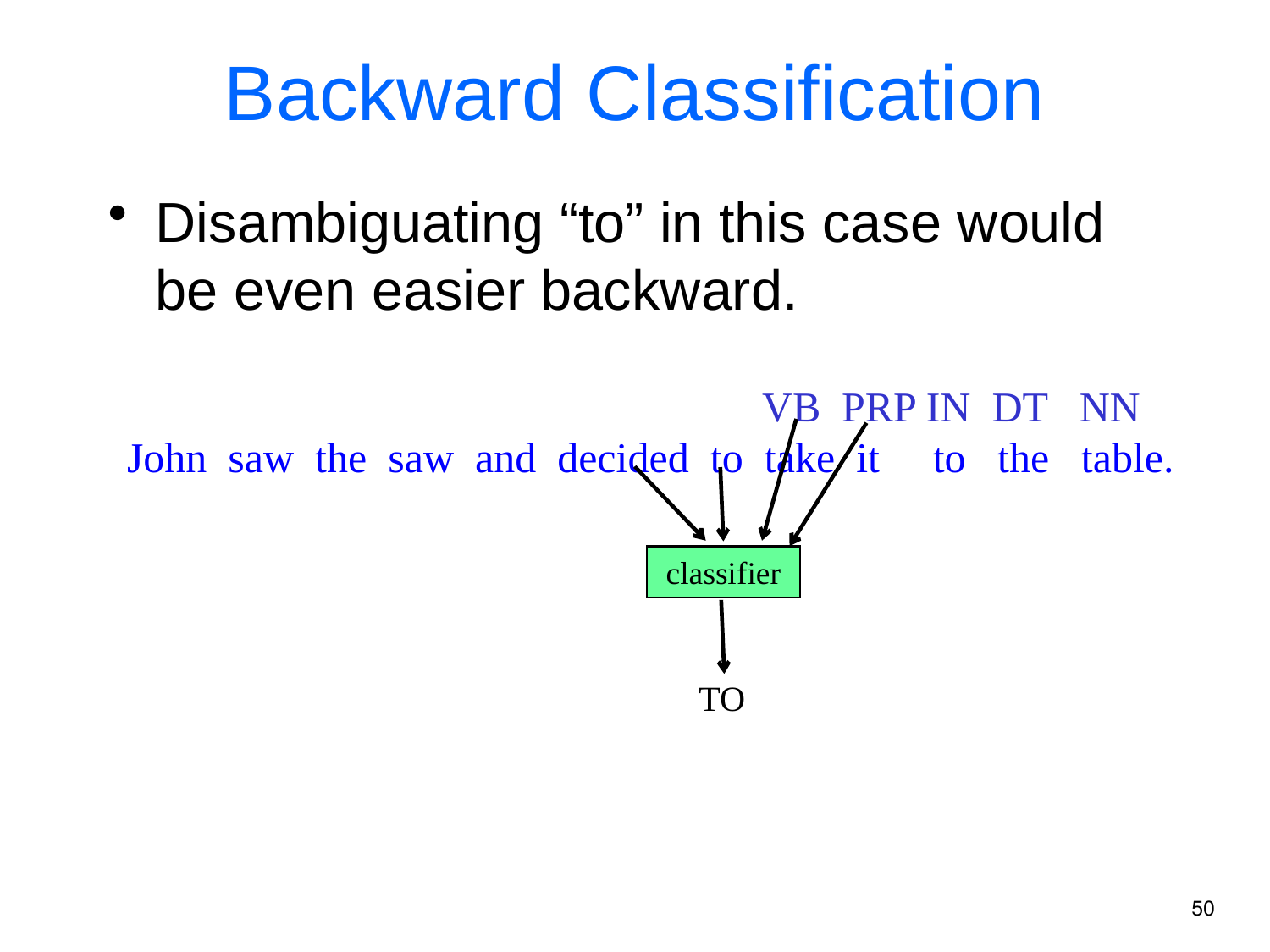

Backward Classification
Disambiguating “to” in this case would be even easier backward.
                                                            VB  PRP IN  DT   NN
John  saw  the  saw  and  decided  to  take  it     to   the   table.

classifier

TO
50